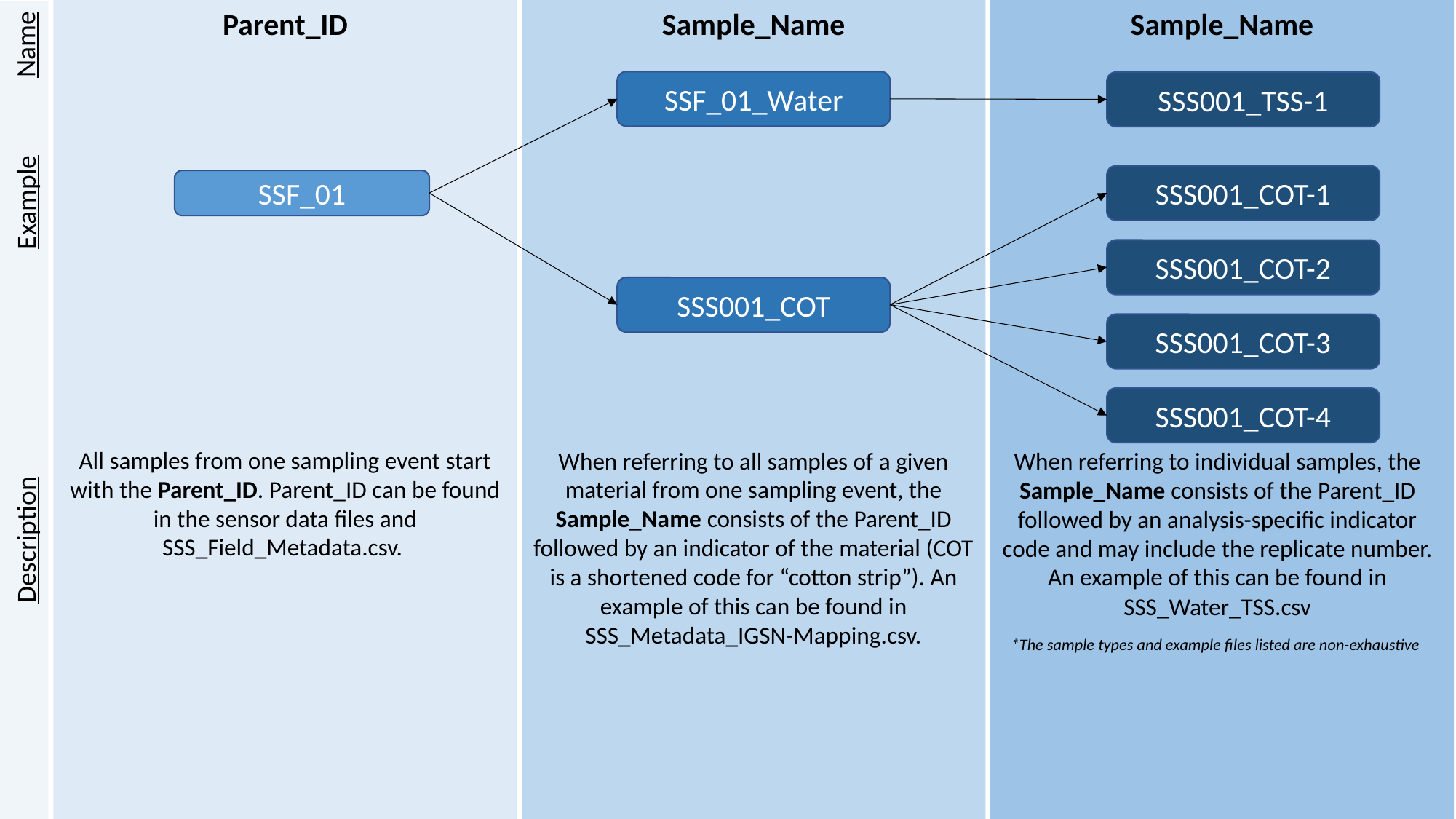

Parent_ID
Sample_Name
Sample_Name

Name
SSF_01_Water
SSS001_TSS-1
SSS001_COT-1
SSF_01
Example
SSS001_COT-2
SSS001_COT
SSS001_COT-3
SSS001_COT-4
All samples from one sampling event start with the Parent_ID. Parent_ID can be found in the sensor data files and SSS_Field_Metadata.csv.
When referring to all samples of a given material from one sampling event, the Sample_Name consists of the Parent_ID followed by an indicator of the material (COT is a shortened code for “cotton strip”). An example of this can be found in SSS_Metadata_IGSN-Mapping.csv.
When referring to individual samples, the Sample_Name consists of the Parent_ID followed by an analysis-specific indicator code and may include the replicate number. An example of this can be found in SSS_Water_TSS.csv

*The sample types and example files listed are non-exhaustive
Description